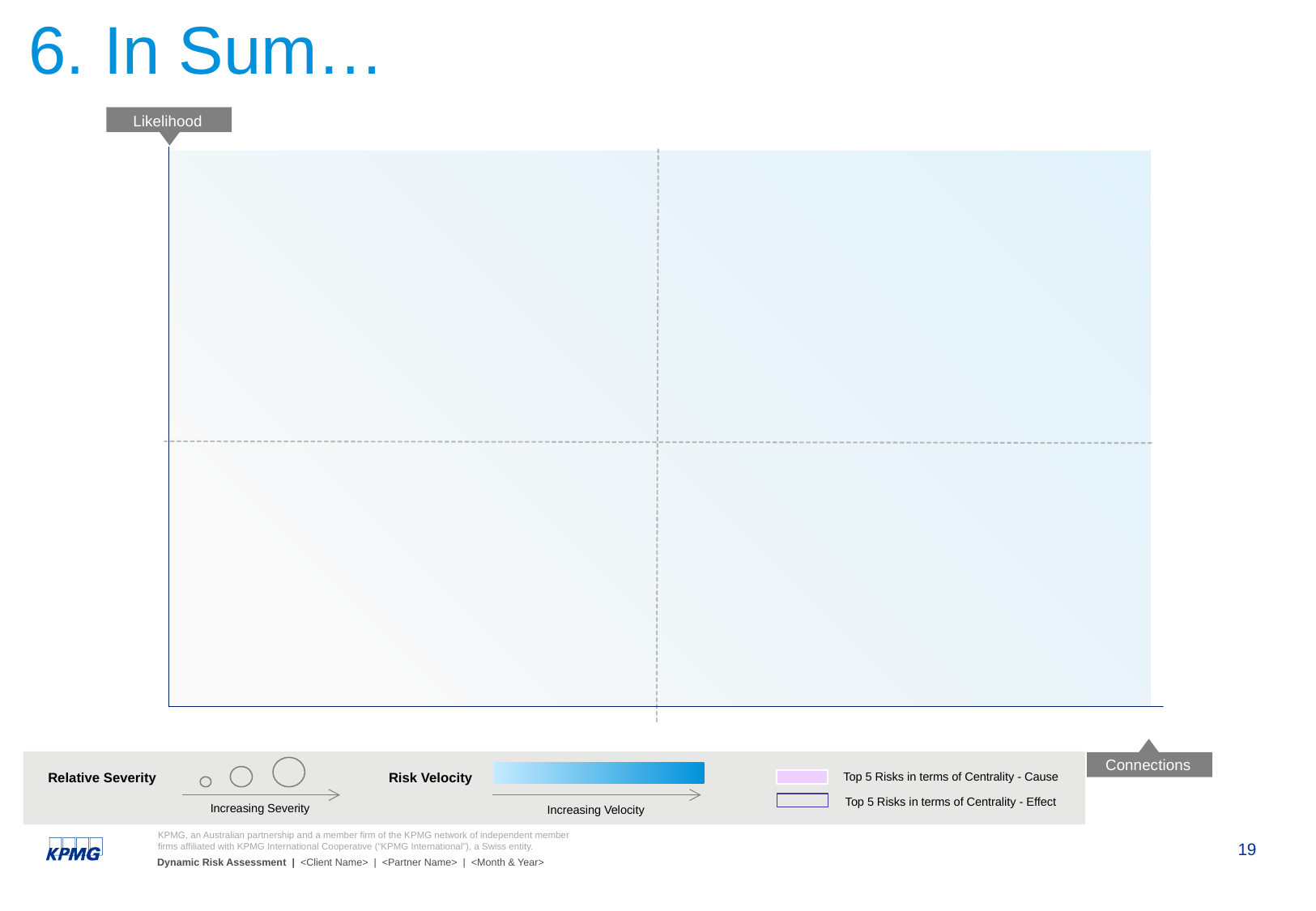

# 6. In Sum…

Likelihood

Connections

Top 5 Risks in terms of Centrality - Cause

Top 5 Risks in terms of Centrality - Effect

Risk Velocity
Increasing Velocity
Relative Severity
Increasing Severity